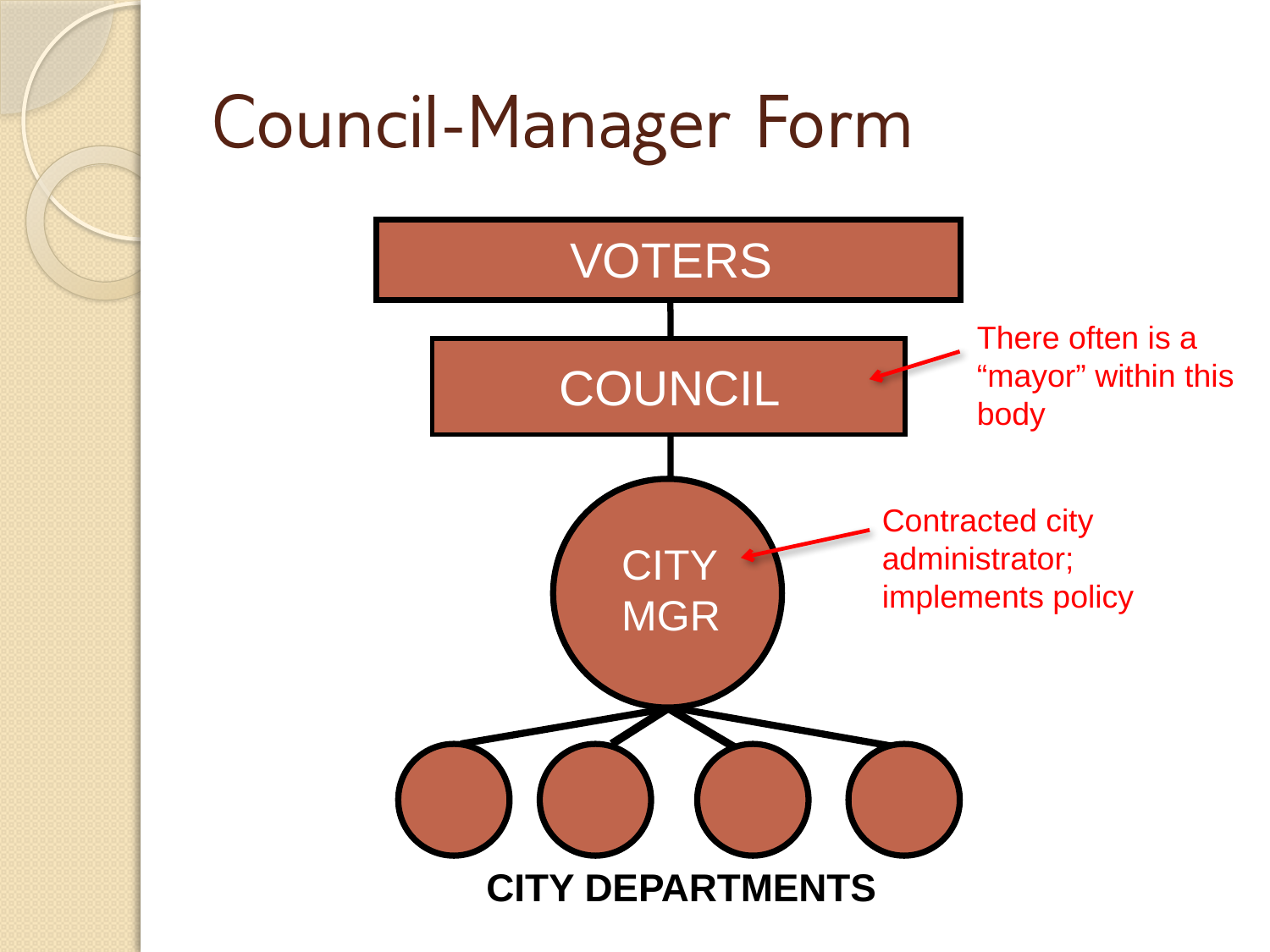

# Council-Manager Form

VOTERS

COUNCIL

CITY
MGR

CITY DEPARTMENTS
There often is a “mayor” within this body
Contracted city
administrator; implements policy